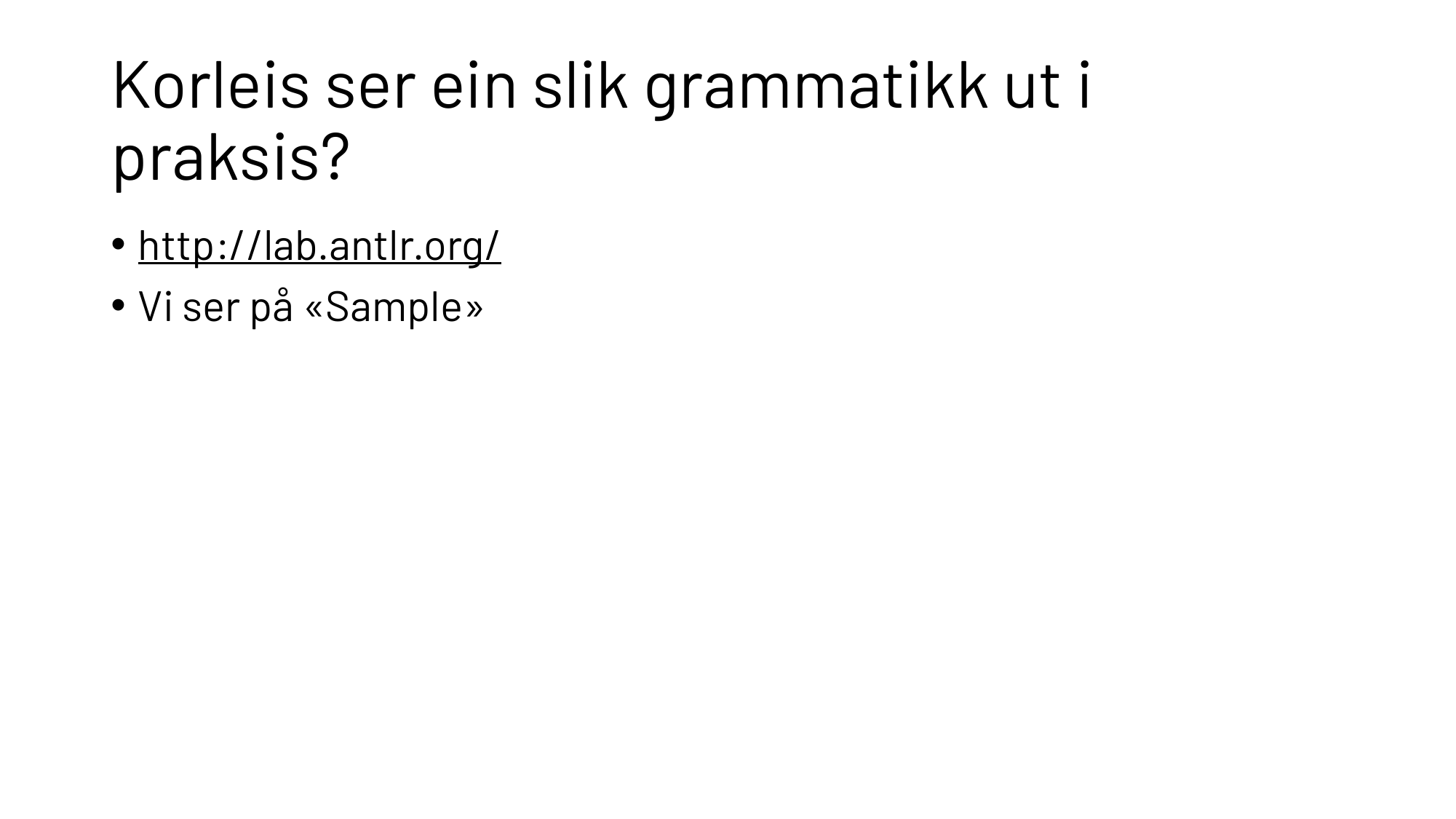

# Korleis ser ein slik grammatikk ut i praksis?
http://lab.antlr.org/
Vi ser på «Sample»